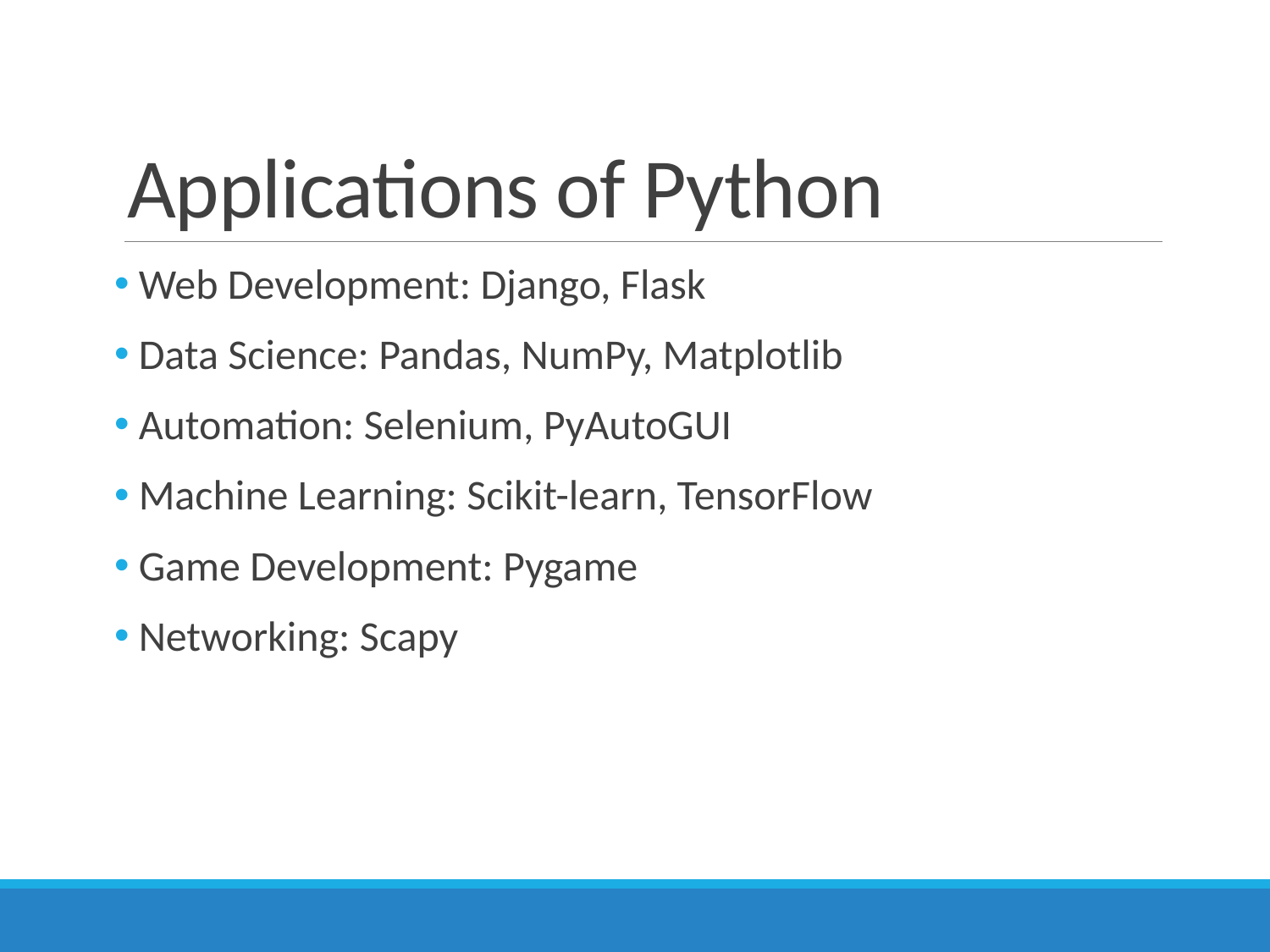

# Applications of Python
 Web Development: Django, Flask
 Data Science: Pandas, NumPy, Matplotlib
 Automation: Selenium, PyAutoGUI
 Machine Learning: Scikit-learn, TensorFlow
 Game Development: Pygame
 Networking: Scapy